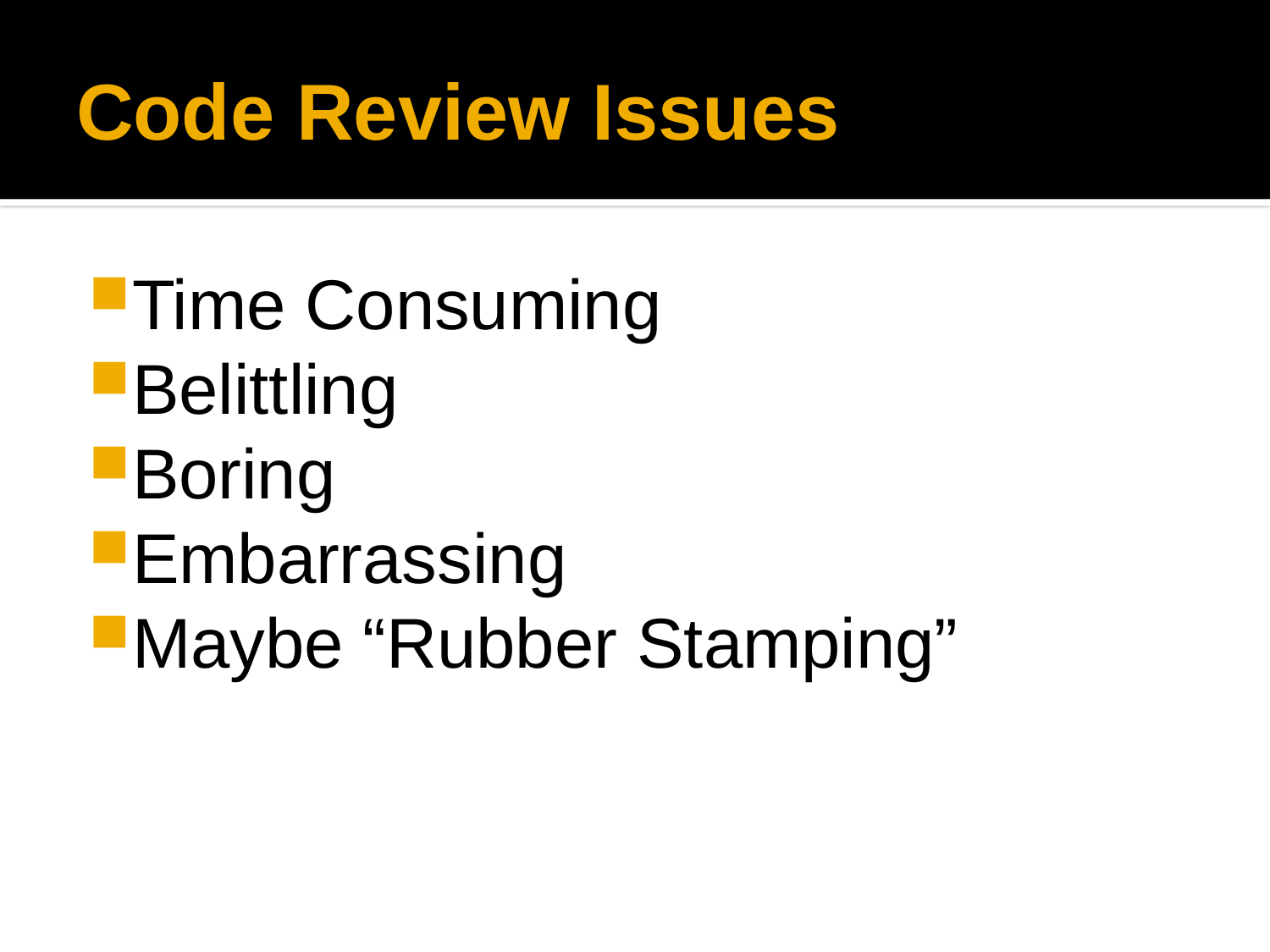

# Code Review Issues
Time Consuming
Belittling
Boring
Embarrassing
Maybe “Rubber Stamping”